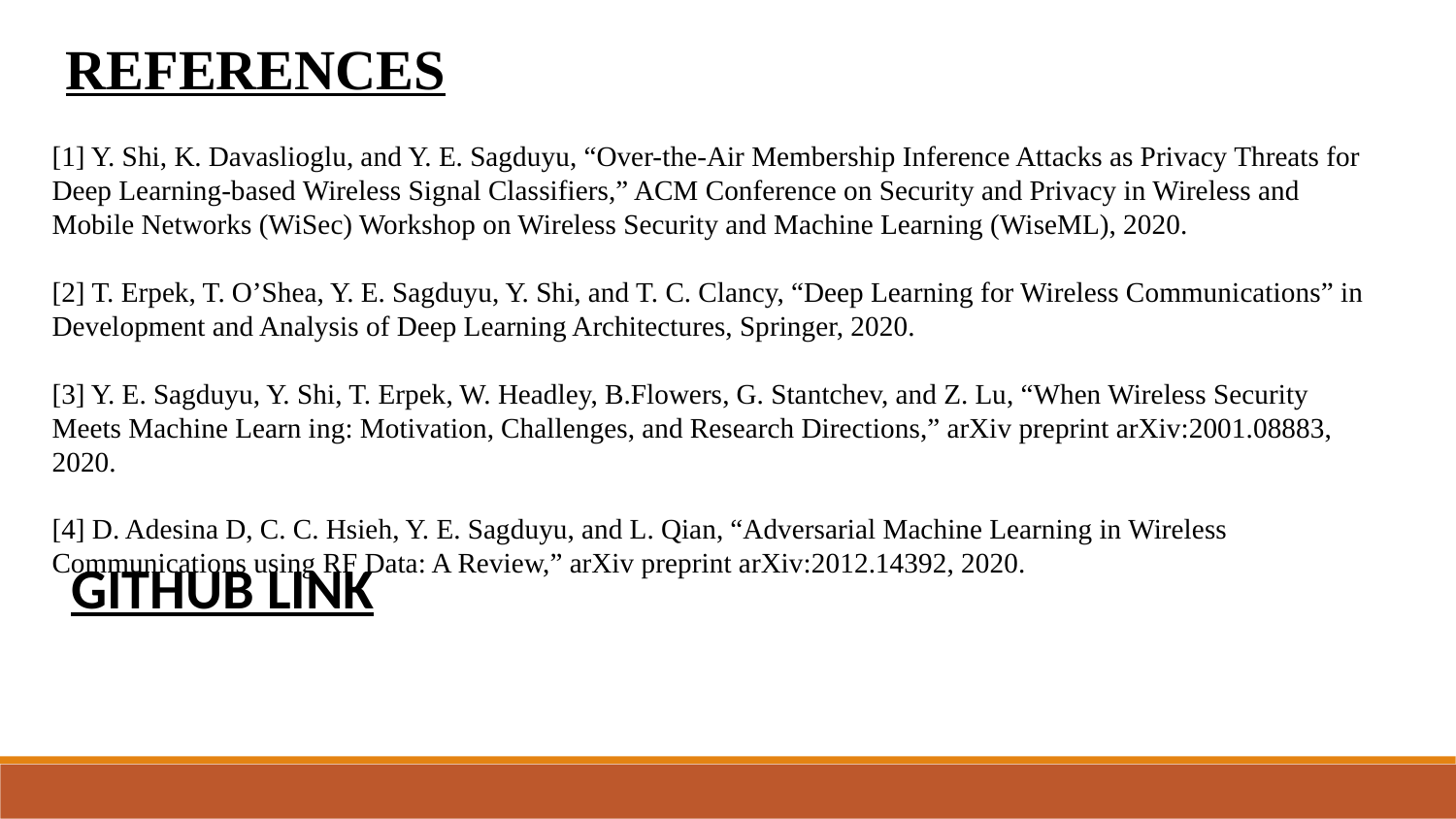

REFERENCES
[1] Y. Shi, K. Davaslioglu, and Y. E. Sagduyu, “Over-the-Air Membership Inference Attacks as Privacy Threats for Deep Learning-based Wireless Signal Classifiers,” ACM Conference on Security and Privacy in Wireless and Mobile Networks (WiSec) Workshop on Wireless Security and Machine Learning (WiseML), 2020.

[2] T. Erpek, T. O’Shea, Y. E. Sagduyu, Y. Shi, and T. C. Clancy, “Deep Learning for Wireless Communications” in Development and Analysis of Deep Learning Architectures, Springer, 2020.

[3] Y. E. Sagduyu, Y. Shi, T. Erpek, W. Headley, B.Flowers, G. Stantchev, and Z. Lu, “When Wireless Security Meets Machine Learn ing: Motivation, Challenges, and Research Directions,” arXiv preprint arXiv:2001.08883, 2020.

[4] D. Adesina D, C. C. Hsieh, Y. E. Sagduyu, and L. Qian, “Adversarial Machine Learning in Wireless Communications using RF Data: A Review,” arXiv preprint arXiv:2012.14392, 2020.

GITHUB LINK